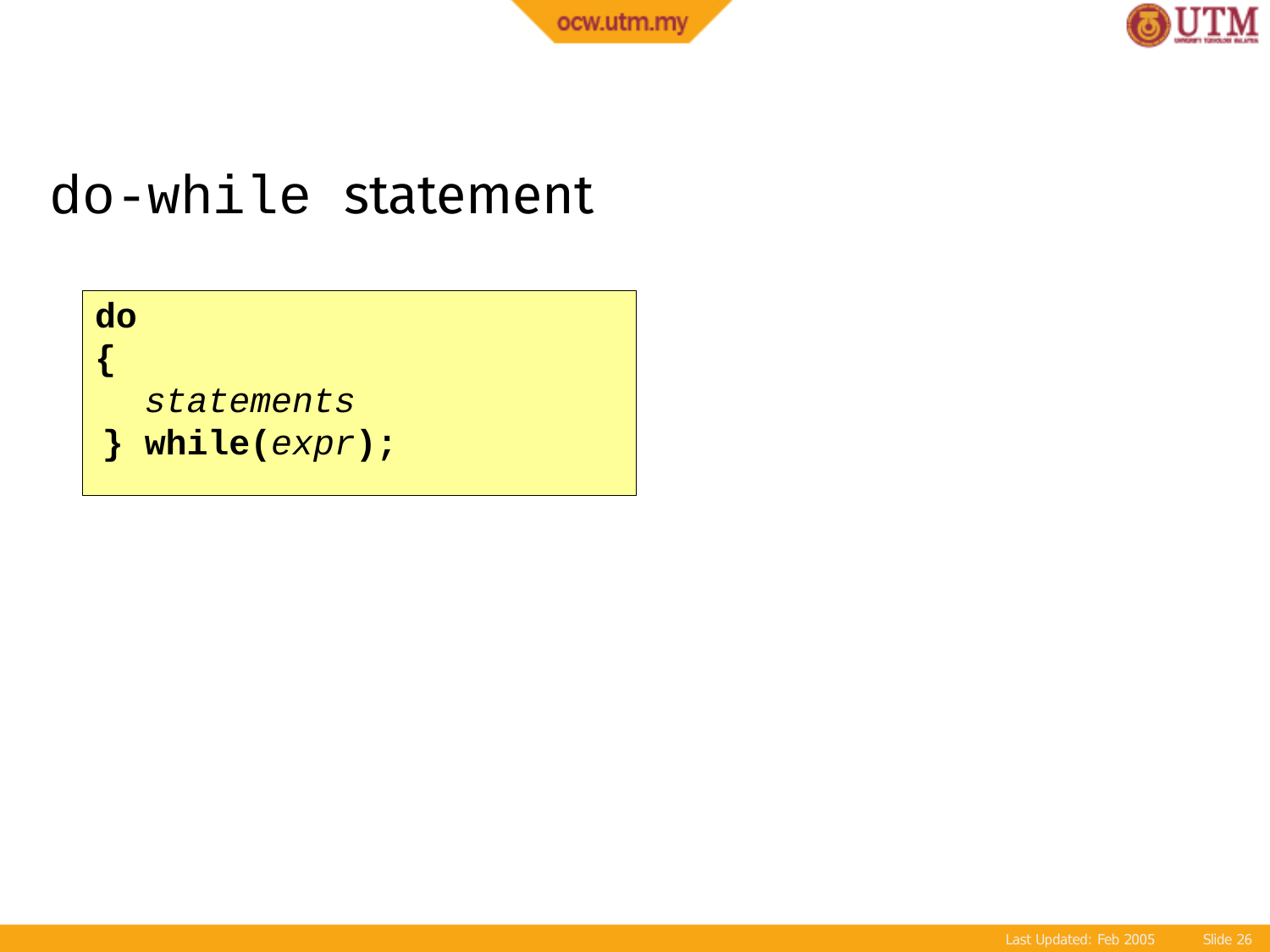

# do-while statement

do
{
statements
} while(expr);
Last Updated: Feb 2005
Slide 26